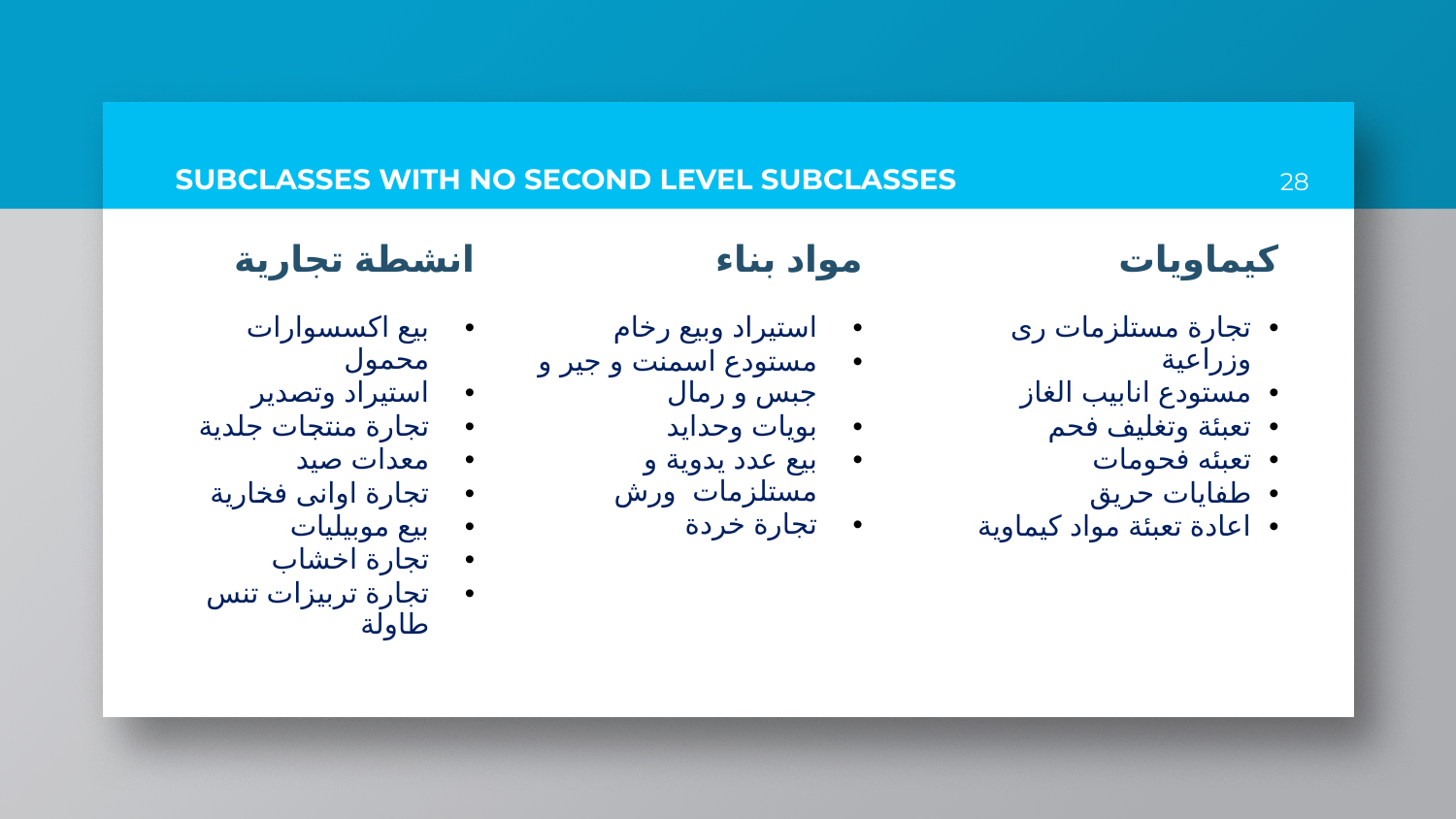

# SUBCLASSES WITH NO SECOND LEVEL SUBCLASSES
28
| انشطة تجارية |
| --- |
|  |
| بيع اكسسوارات محمول |
| استيراد وتصدير |
| تجارة منتجات جلدية |
| معدات صيد |
| تجارة اوانى فخارية |
| بيع موبيليات |
| تجارة اخشاب |
| تجارة تربيزات تنس طاولة |
| مواد بناء |
| --- |
|  |
| استيراد وبيع رخام |
| مستودع اسمنت و جير و جبس و رمال |
| بويات وحدايد |
| بيع عدد يدوية و مستلزمات ورش |
| تجارة خردة |
| كيماويات |
| --- |
|  |
| تجارة مستلزمات رى وزراعية |
| مستودع انابيب الغاز |
| تعبئة وتغليف فحم |
| تعبئه فحومات |
| طفايات حريق |
| اعادة تعبئة مواد كيماوية |